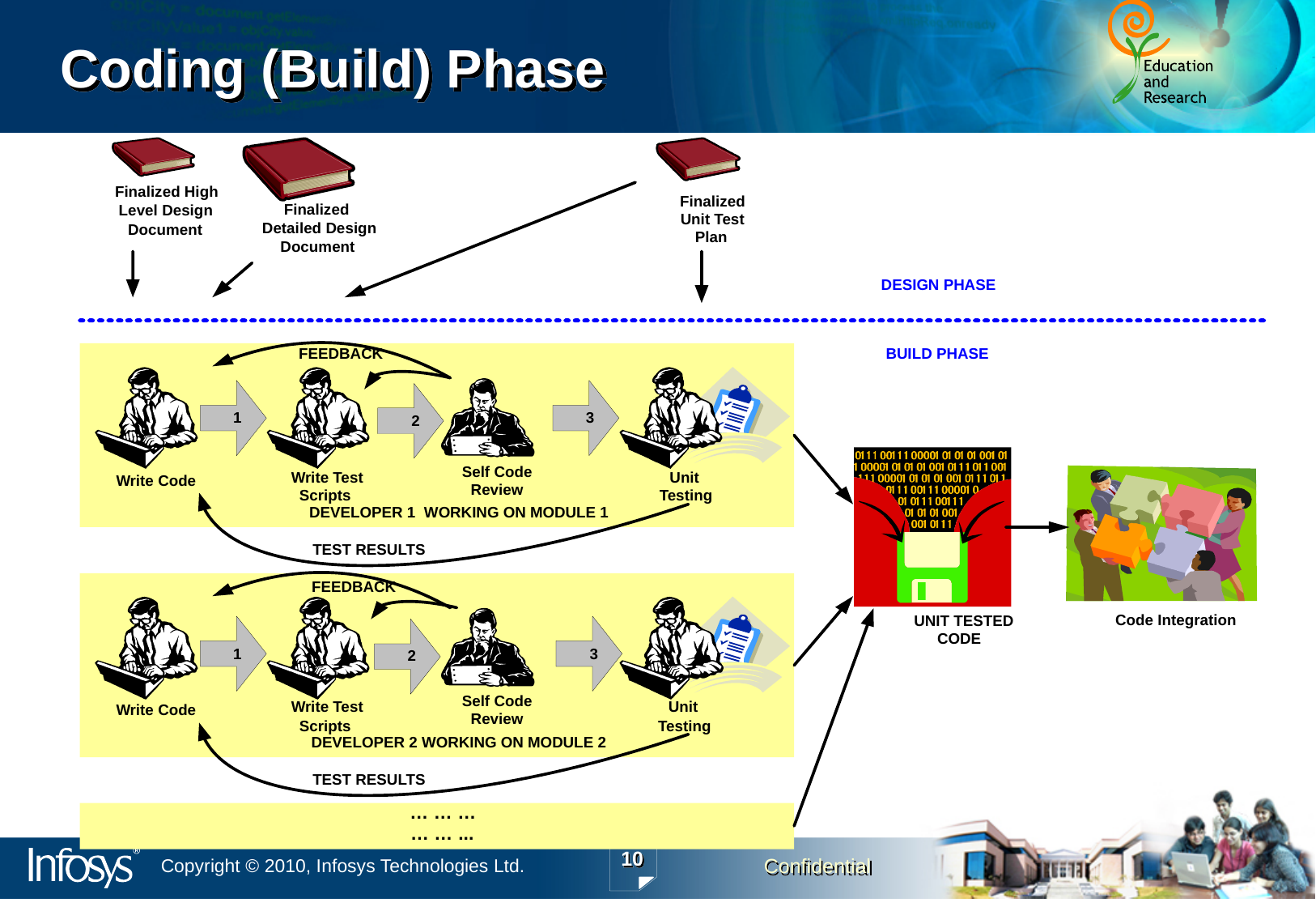

# Coding (Build) Phase

Finalized High

Finalized
Finalized
Level Design
Unit Test
Detailed Design
Document
Plan
Document

DESIGN PHASE

FEEDBACK
BUILD PHASE

1
3
2

Self Code

Write Test
Unit
Write Code
Review
Scripts
Testing

DEVELOPER 1  WORKING ON MODULE 1

TEST RESULTS

FEEDBACK

Code Integration
UNIT TESTED

CODE
1
3
2
Self Code
Write Test
Unit
Write Code
Review
Scripts
Testing

DEVELOPER 2 WORKING ON MODULE 2

TEST RESULTS
… … …

… … ...